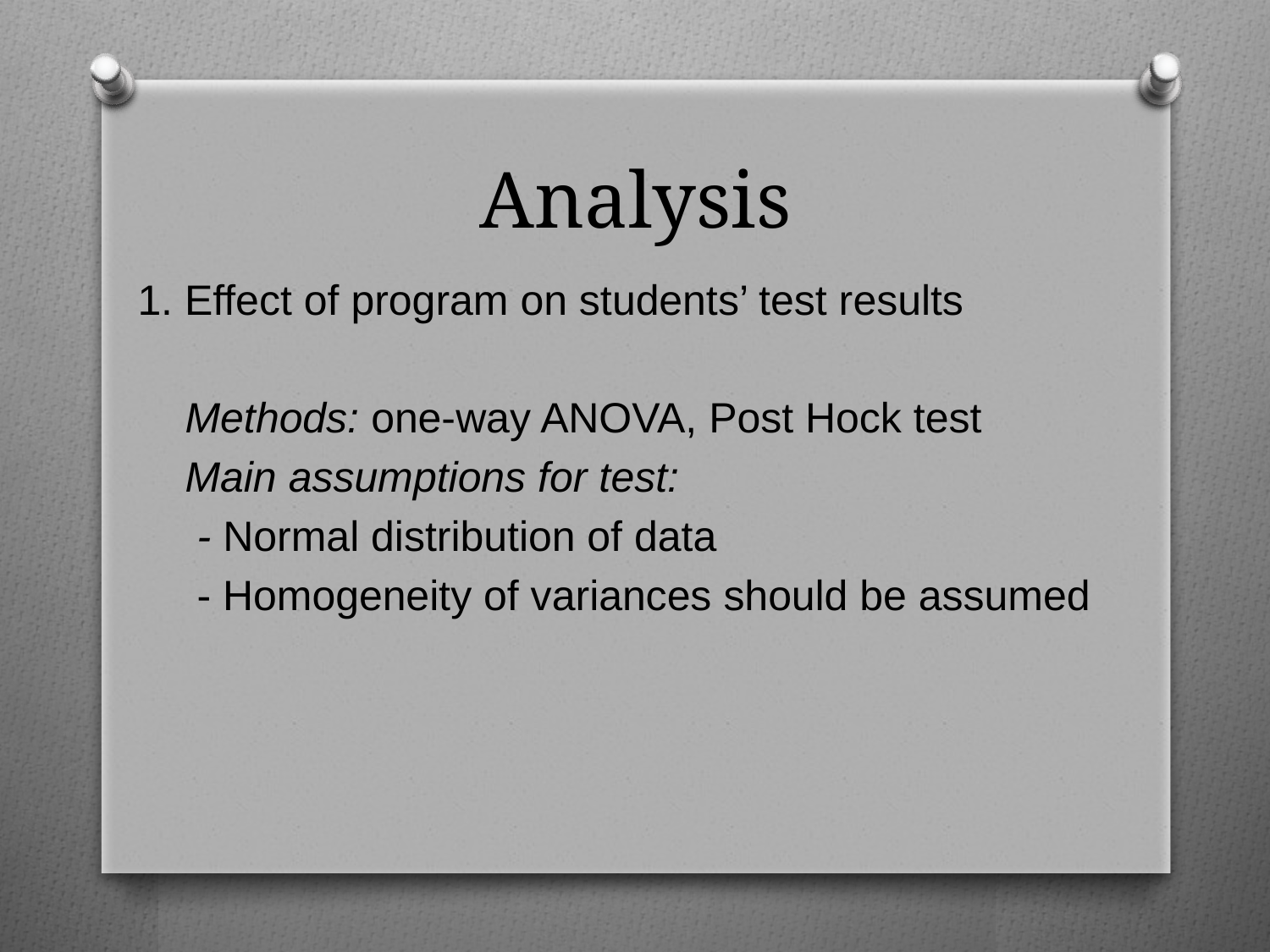

# Analysis
1. Effect of program on students’ test results

    Methods: one-way ANOVA, Post Hock test
    Main assumptions for test:
     - Normal distribution of data
     - Homogeneity of variances should be assumed